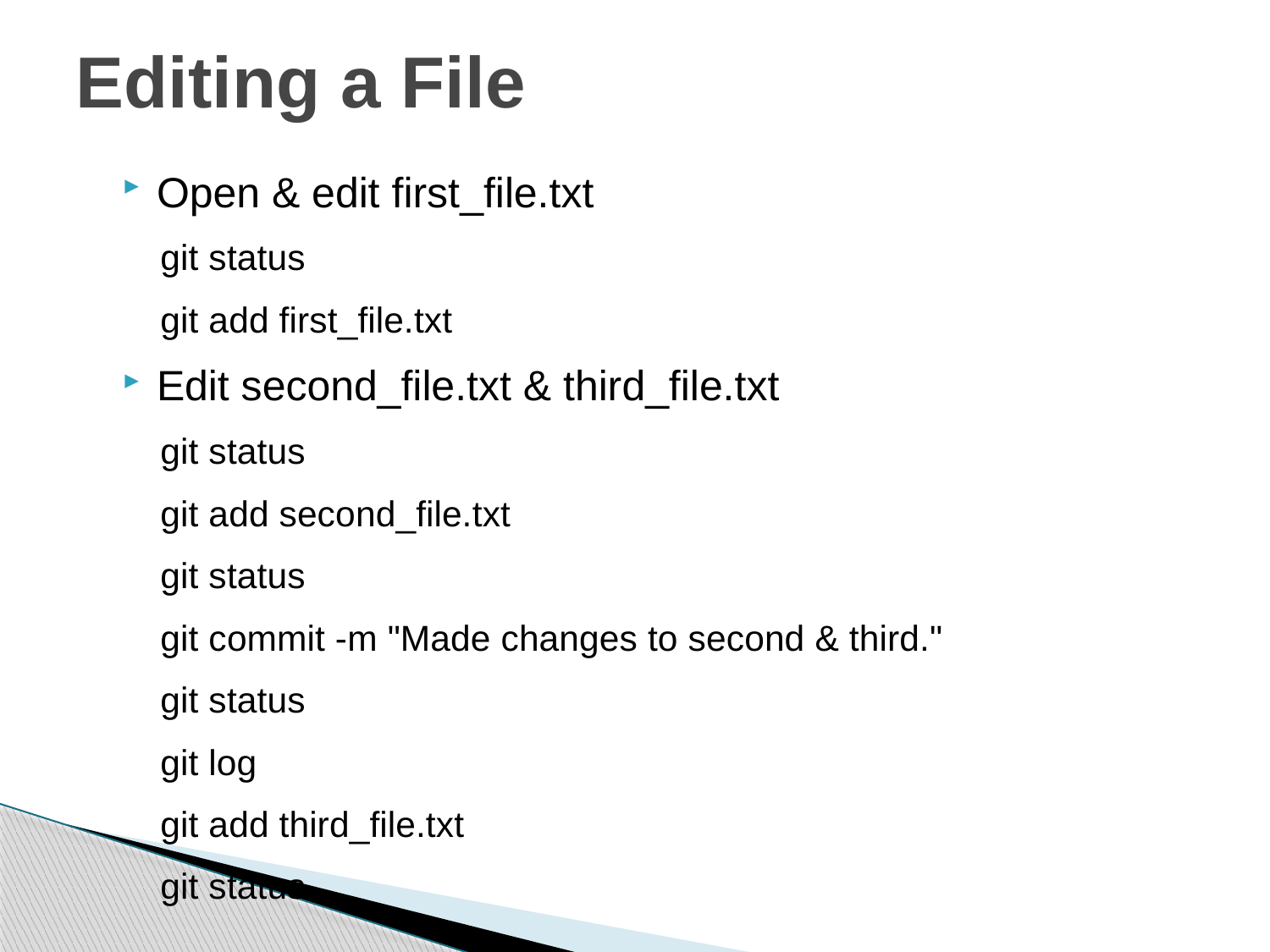

# Editing a File
Open & edit first_file.txt
git status
git add first_file.txt
Edit second_file.txt & third_file.txt
git status
git add second_file.txt
git status
git commit -m "Made changes to second & third."
git status
git log
git add third_file.txt
git status